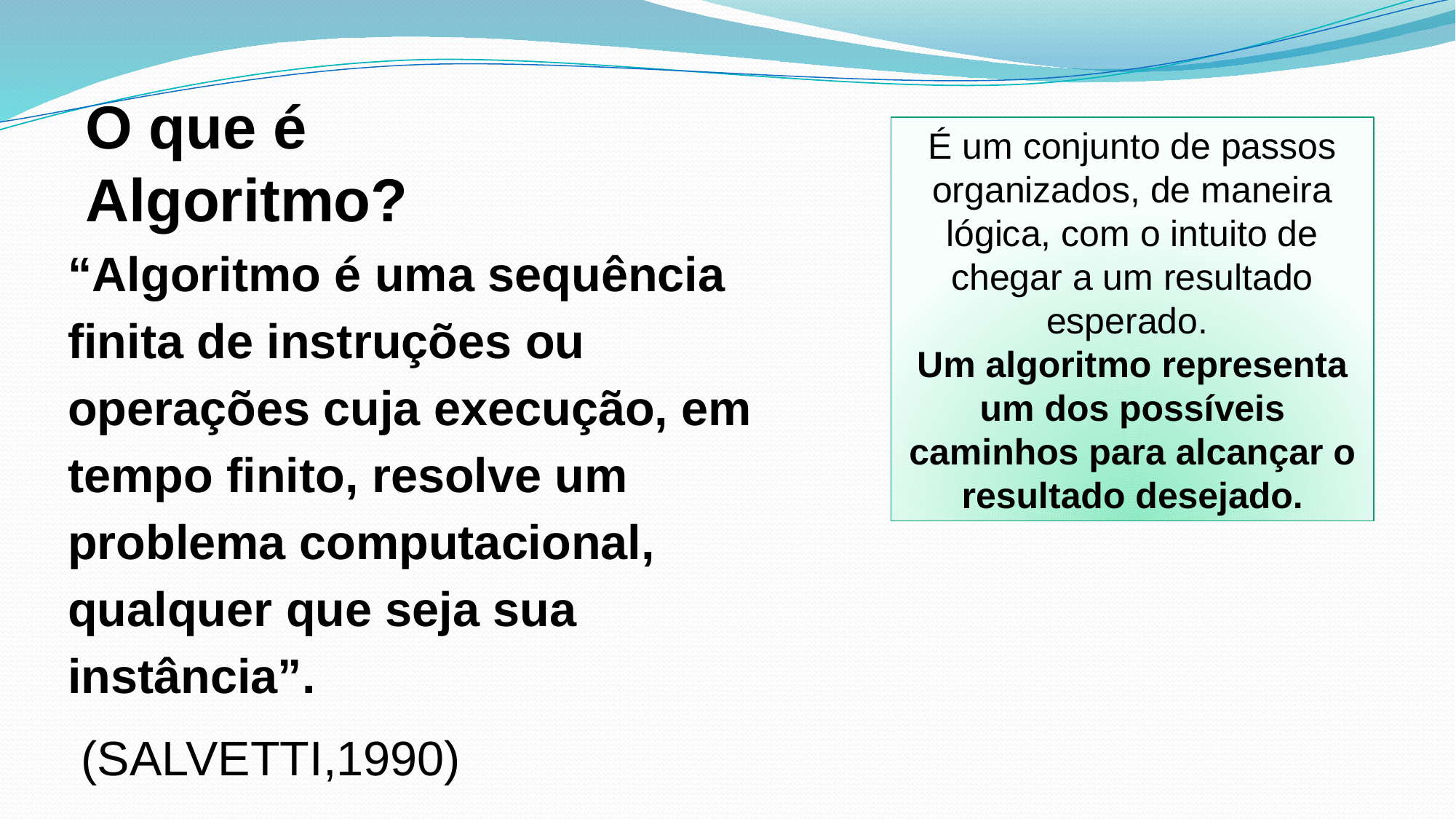

O que é Algoritmo?
É um conjunto de passos organizados, de maneira lógica, com o intuito de chegar a um resultado esperado.
Um algoritmo representa um dos possíveis caminhos para alcançar o resultado desejado.
“Algoritmo é uma sequência finita de instruções ou operações cuja execução, em tempo finito, resolve um problema computacional, qualquer que seja sua instância”.
 (SALVETTI,1990)